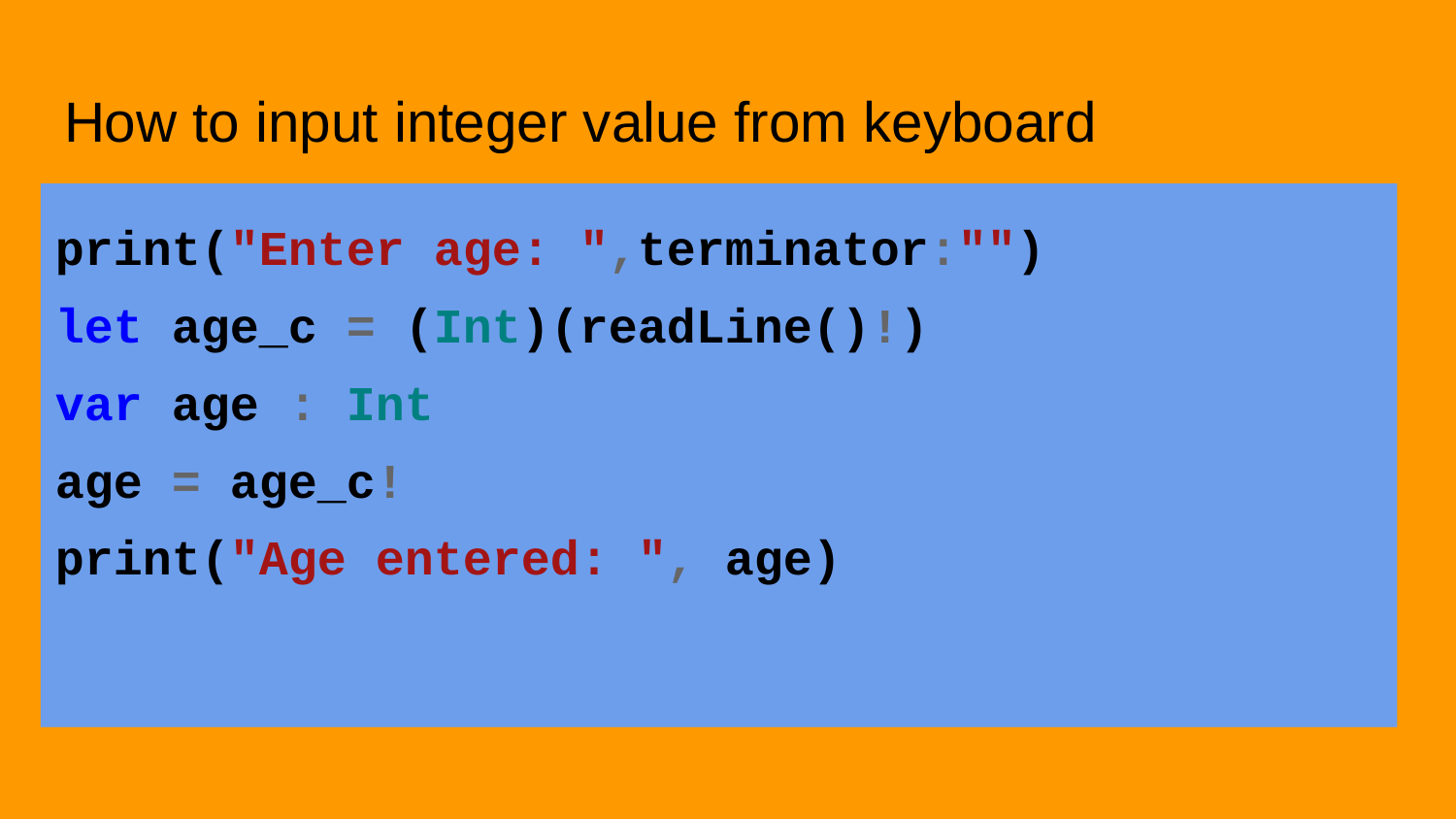

# How to input integer value from keyboard
print("Enter age: ",terminator:"")
let age_c = (Int)(readLine()!)
var age : Int
age = age_c!
print("Age entered: ", age)